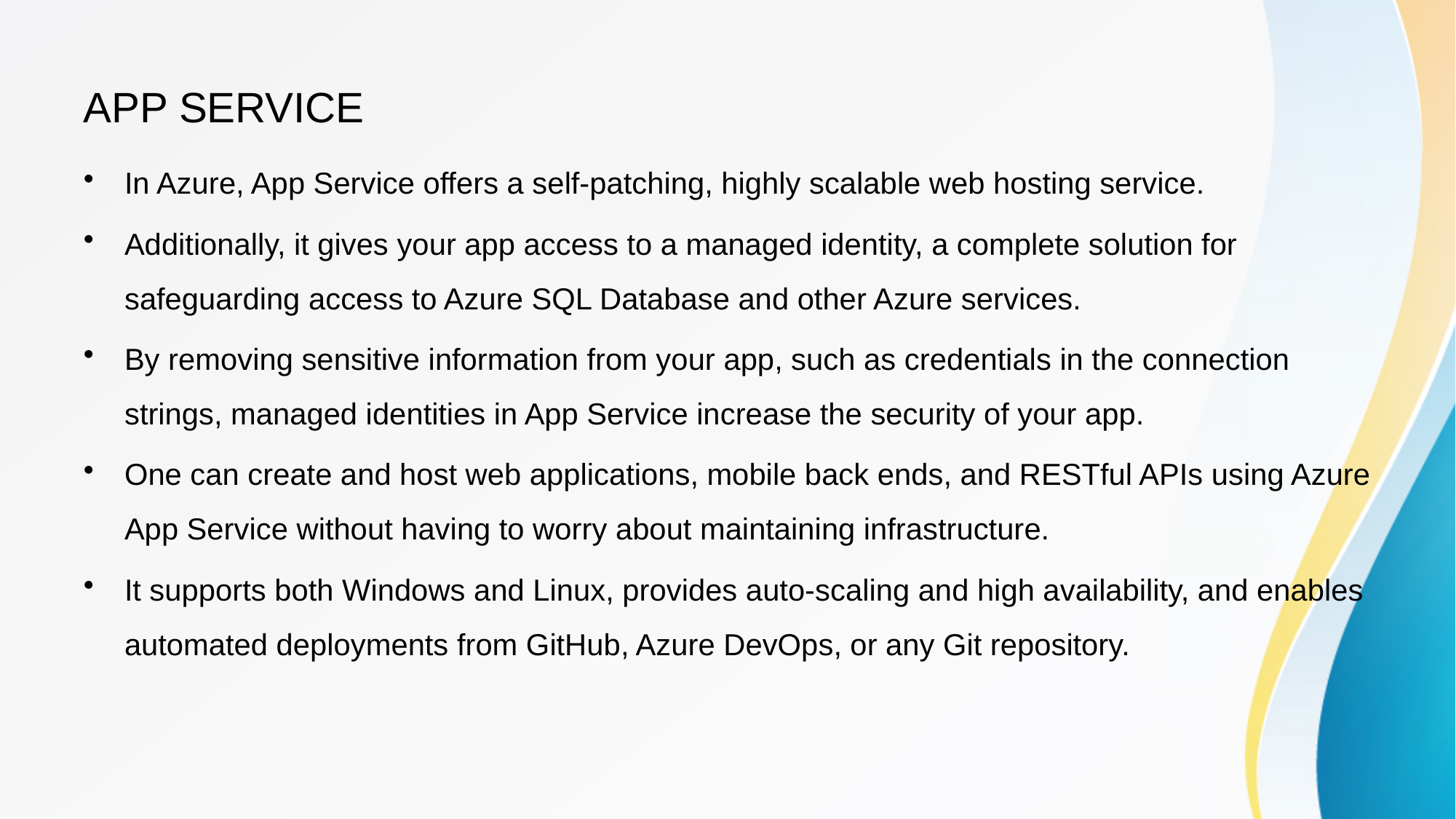

# APP SERVICE
In Azure, App Service offers a self-patching, highly scalable web hosting service.
Additionally, it gives your app access to a managed identity, a complete solution for safeguarding access to Azure SQL Database and other Azure services.
By removing sensitive information from your app, such as credentials in the connection strings, managed identities in App Service increase the security of your app.
One can create and host web applications, mobile back ends, and RESTful APIs using Azure App Service without having to worry about maintaining infrastructure.
It supports both Windows and Linux, provides auto-scaling and high availability, and enables automated deployments from GitHub, Azure DevOps, or any Git repository.